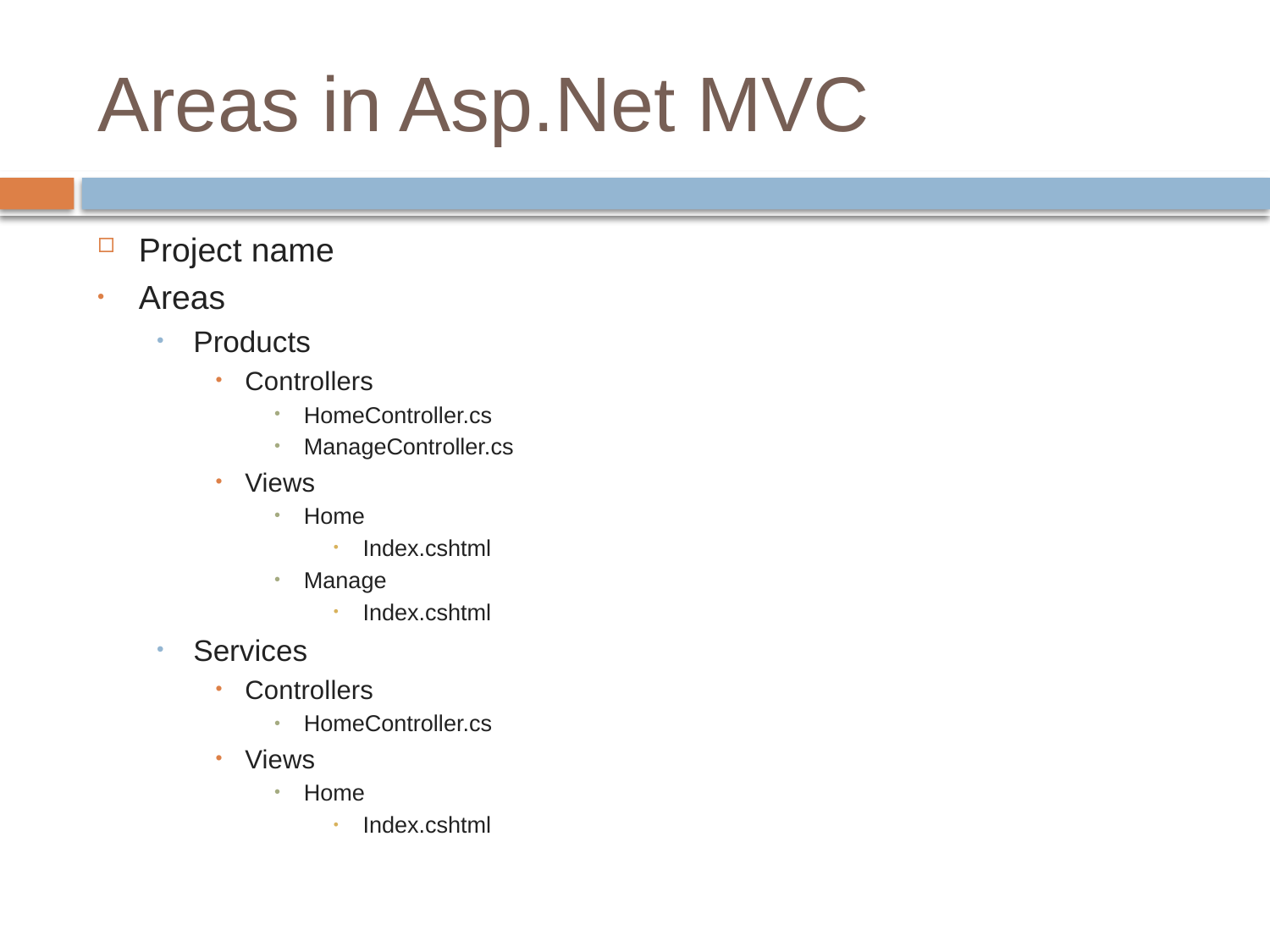

# Areas in Asp.Net MVC
Project name
Areas
Products
Controllers
HomeController.cs
ManageController.cs
Views
Home
Index.cshtml
Manage
Index.cshtml
Services
Controllers
HomeController.cs
Views
Home
Index.cshtml